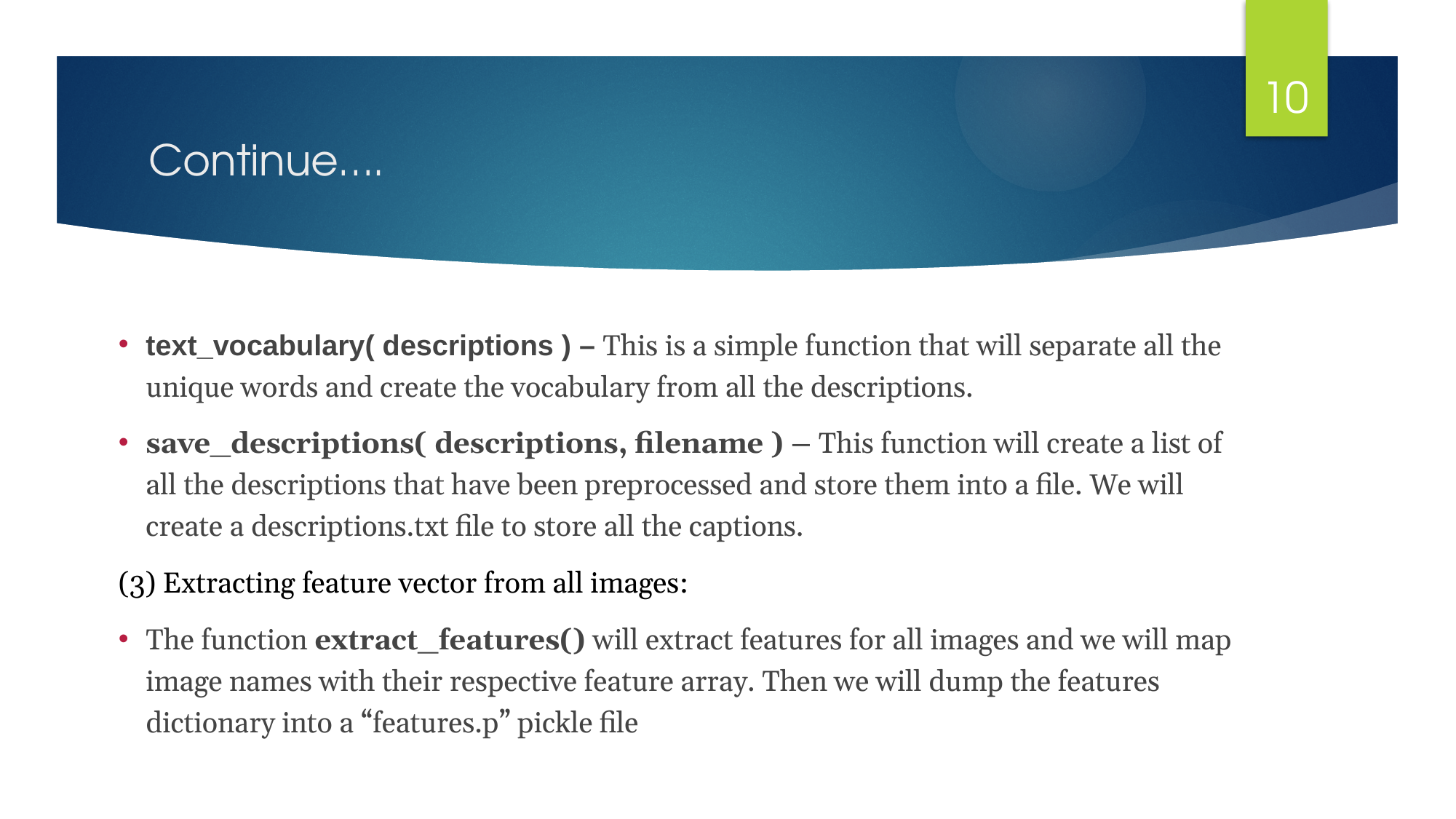

10
# Continue….
text_vocabulary( descriptions ) – This is a simple function that will separate all the unique words and create the vocabulary from all the descriptions.
save_descriptions( descriptions, filename ) – This function will create a list of all the descriptions that have been preprocessed and store them into a file. We will create a descriptions.txt file to store all the captions.
(3) Extracting feature vector from all images:
The function extract_features() will extract features for all images and we will map image names with their respective feature array. Then we will dump the features dictionary into a “features.p” pickle file